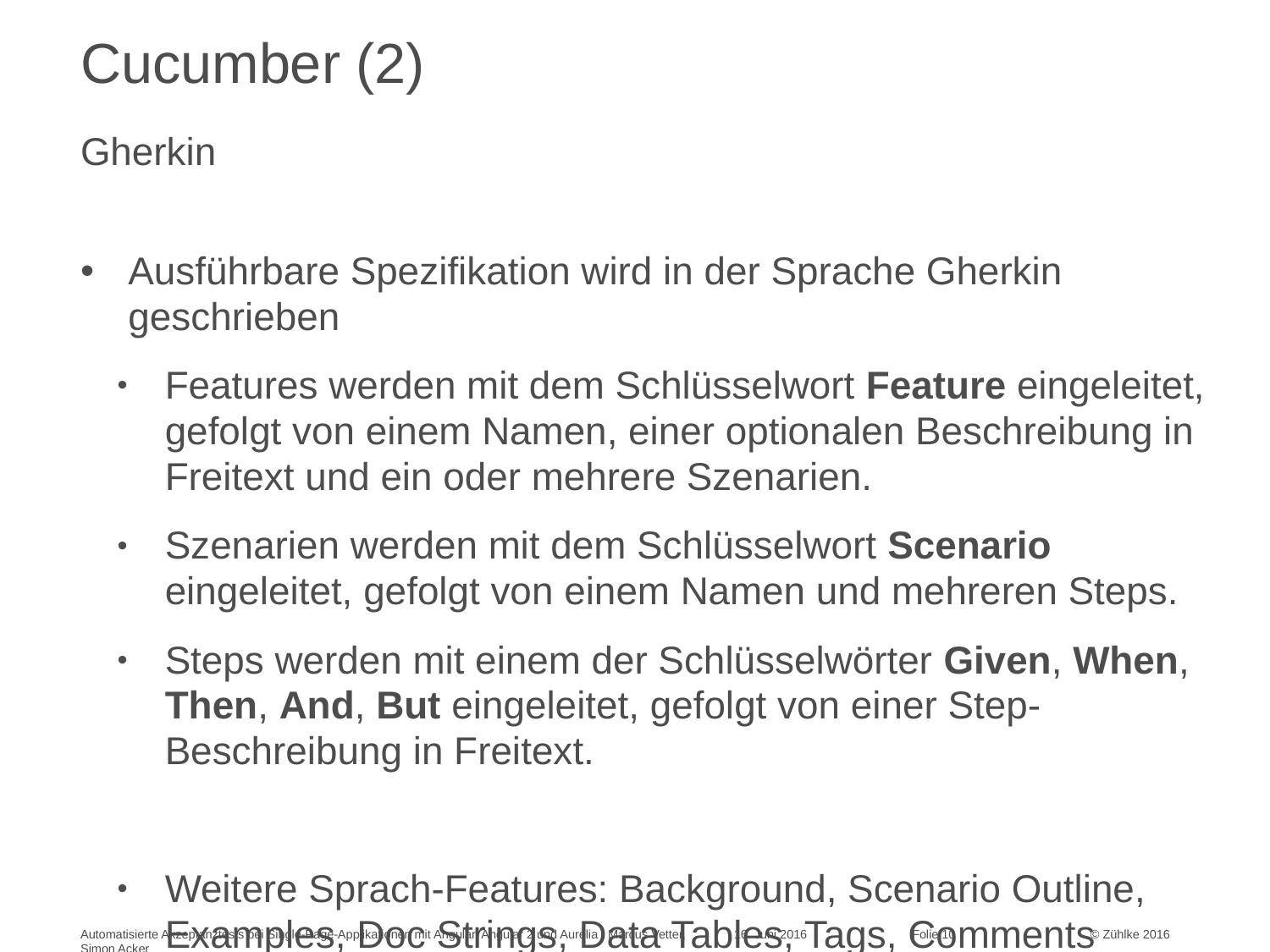

# Cucumber (2)
Gherkin
Ausführbare Spezifikation wird in der Sprache Gherkin geschrieben
Features werden mit dem Schlüsselwort Feature eingeleitet, gefolgt von einem Namen, einer optionalen Beschreibung in Freitext und ein oder mehrere Szenarien.
Szenarien werden mit dem Schlüsselwort Scenario eingeleitet, gefolgt von einem Namen und mehreren Steps.
Steps werden mit einem der Schlüsselwörter Given, When, Then, And, But eingeleitet, gefolgt von einer Step-Beschreibung in Freitext.

Weitere Sprach-Features: Background, Scenario Outline, Examples, Doc Strings, Data Tables, Tags, Comments